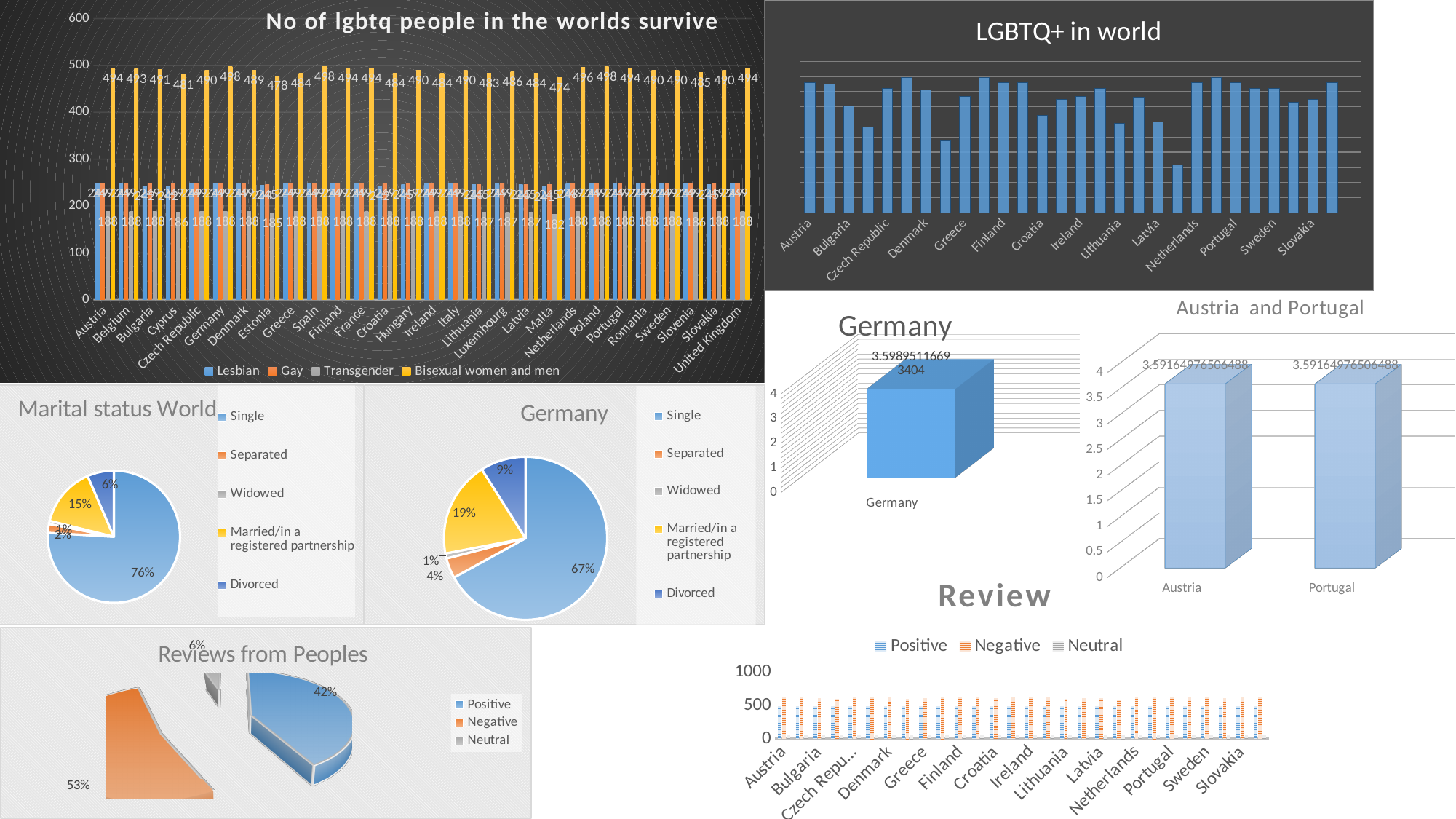

### Chart: No of lgbtq people in the worlds survive

| Category | Lesbian | Gay | Transgender | Bisexual women and men |
|---|---|---|---|---|
| Austria | 249.0 | 249.0 | 188.0 | 494.0 |
| Belgium | 249.0 | 249.0 | 188.0 | 493.0 |
| Bulgaria | 242.0 | 249.0 | 188.0 | 491.0 |
| Cyprus | 242.0 | 249.0 | 186.0 | 481.0 |
| Czech Republic | 249.0 | 249.0 | 188.0 | 490.0 |
| Germany | 249.0 | 249.0 | 188.0 | 498.0 |
| Denmark | 249.0 | 249.0 | 188.0 | 489.0 |
| Estonia | 244.0 | 245.0 | 185.0 | 478.0 |
| Greece | 249.0 | 249.0 | 188.0 | 484.0 |
| Spain | 249.0 | 249.0 | 188.0 | 498.0 |
| Finland | 249.0 | 249.0 | 188.0 | 494.0 |
| France | 249.0 | 249.0 | 188.0 | 494.0 |
| Croatia | 242.0 | 249.0 | 188.0 | 484.0 |
| Hungary | 245.0 | 249.0 | 188.0 | 490.0 |
| Ireland | 249.0 | 249.0 | 188.0 | 484.0 |
| Italy | 249.0 | 249.0 | 188.0 | 490.0 |
| Lithuania | 245.0 | 245.0 | 187.0 | 483.0 |
| Luxembourg | 249.0 | 249.0 | 187.0 | 486.0 |
| Latvia | 245.0 | 245.0 | 187.0 | 484.0 |
| Malta | 241.0 | 245.0 | 182.0 | 474.0 |
| Netherlands | 248.0 | 249.0 | 188.0 | 496.0 |
| Poland | 249.0 | 249.0 | 188.0 | 498.0 |
| Portugal | 249.0 | 249.0 | 188.0 | 494.0 |
| Romania | 249.0 | 249.0 | 188.0 | 490.0 |
| Sweden | 249.0 | 249.0 | 188.0 | 490.0 |
| Slovenia | 249.0 | 249.0 | 186.0 | 485.0 |
| Slovakia | 245.0 | 249.0 | 188.0 | 490.0 |
| United Kingdom | 249.0 | 249.0 | 188.0 | 494.0 |

### Chart: LGBTQ+ in world

| Category | total pepole |
|---|---|
| Austria | 3.5916497650648793 |
| Belgium | 3.5898244145975893 |
| Bulgaria | 3.5608883502762163 |
| Cyprus | 3.533107406578929 |
| Czech Republic | 3.5843483631957205 |
| Germany | 3.598951166934038 |
| Denmark | 3.582523012728431 |
| Estonia | 3.5157159469980837 |
| Greece | 3.573396260391982 |
| Spain | 3.598951166934038 |
| Finland | 3.5916497650648793 |
| France | 3.5916497650648793 |
| Croatia | 3.5481108970051882 |
| Hungary | 3.5698995841175525 |
| Ireland | 3.573396260391982 |
| Italy | 3.5843483631957205 |
| Lithuania | 3.5379823331284643 |
| Luxembourg | 3.5722832418143664 |
| Latvia | 3.539807683595754 |
| Malta | 3.483286802283714 |
| Netherlands | 3.5916882712299167 |
| Poland | 3.598951166934038 |
| Portugal | 3.5916497650648793 |
| Romania | 3.5843483631957205 |
| Sweden | 3.5843483631957205 |
| Slovenia | 3.565694171834881 |
| Slovakia | 3.5698995841175525 |
| United Kingdom | 3.5916497650648793 |

[unsupported chart]

[unsupported chart]

### Chart:

| Category | Germany |
|---|---|
| Single | 67.0 |
| Separated | 4.0 |
| Widowed | 1.0 |
| Married/in a registered partnership | 19.0 |
| Divorced | 9.0 |

### Chart: Marital status World

| Category |  |
|---|---|
| Single | 73.07142857142857 |
| Separated | 2.0714285714285716 |
| Widowed | 0.75 |
| Married/in a registered partnership | 14.071428571428571 |
| Divorced | 6.25 |

### Chart: Review

| Category | Positive | Negative | Neutral |
|---|---|---|---|
| Austria | 488.0 | 627.0 | 65.0 |
| Belgium | 488.0 | 626.0 | 65.0 |
| Bulgaria | 488.0 | 617.0 | 65.0 |
| Cyprus | 488.0 | 605.0 | 65.0 |
| Czech Republic | 488.0 | 626.0 | 65.0 |
| Germany | 488.0 | 631.0 | 65.0 |
| Denmark | 488.0 | 622.0 | 65.0 |
| Estonia | 488.0 | 600.0 | 64.0 |
| Greece | 488.0 | 617.0 | 65.0 |
| Spain | 488.0 | 631.0 | 65.0 |
| Finland | 488.0 | 627.0 | 65.0 |
| France | 488.0 | 627.0 | 65.0 |
| Croatia | 488.0 | 610.0 | 65.0 |
| Hungary | 488.0 | 619.0 | 65.0 |
| Ireland | 488.0 | 624.0 | 65.0 |
| Italy | 488.0 | 623.0 | 65.0 |
| Lithuania | 488.0 | 607.0 | 65.0 |
| Luxembourg | 488.0 | 618.0 | 65.0 |
| Latvia | 488.0 | 609.0 | 64.0 |
| Malta | 488.0 | 592.0 | 63.0 |
| Netherlands | 488.0 | 628.0 | 65.0 |
| Poland | 488.0 | 631.0 | 65.0 |
| Portugal | 488.0 | 627.0 | 65.0 |
| Romania | 488.0 | 623.0 | 65.0 |
| Sweden | 488.0 | 627.0 | 65.0 |
| Slovenia | 488.0 | 617.0 | 64.0 |
| Slovakia | 488.0 | 619.0 | 65.0 |
| United Kingdom | 488.0 | 627.0 | 65.0 |

[unsupported chart]